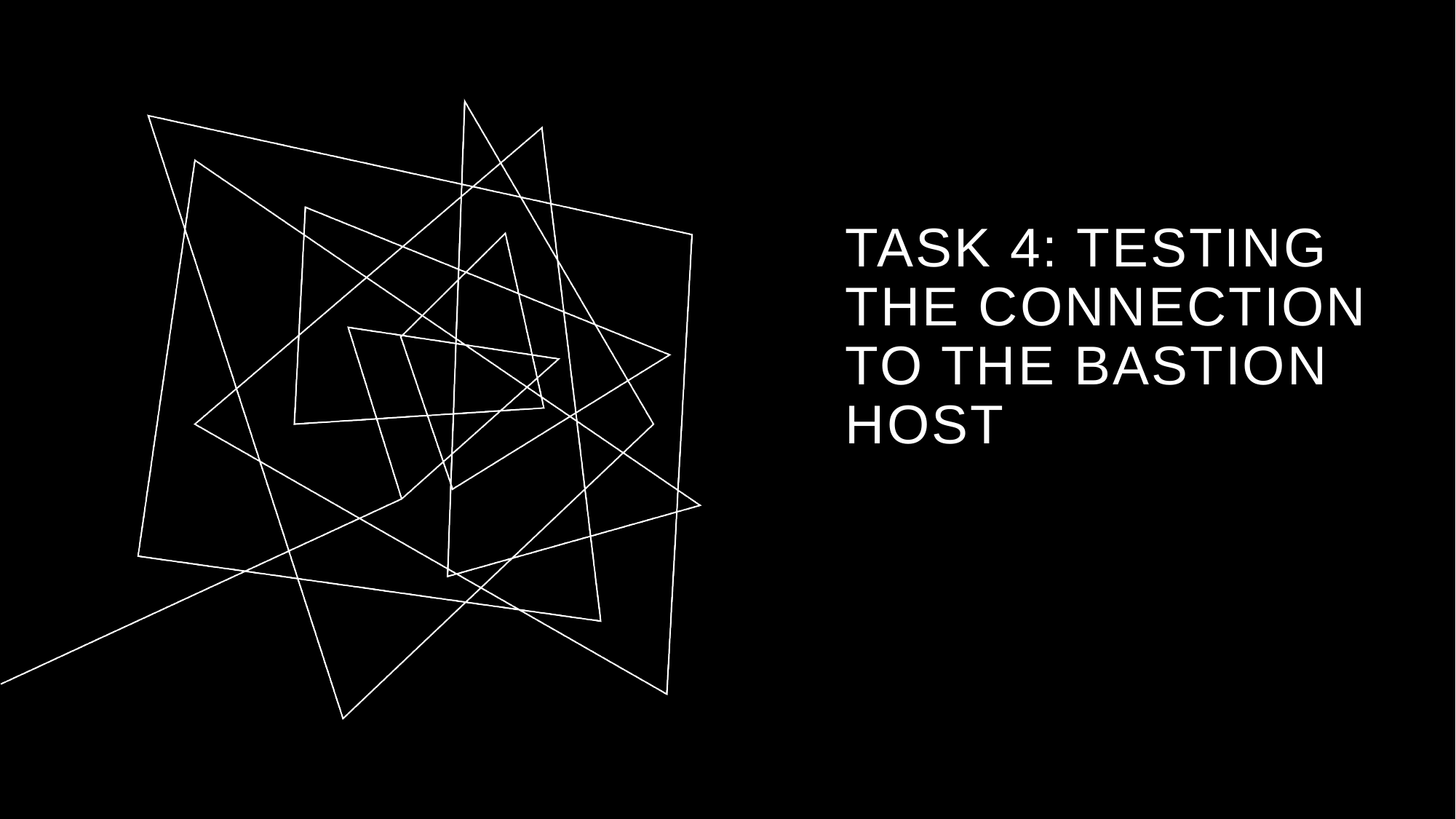

# Task 4: Testing the connection to the bastion host